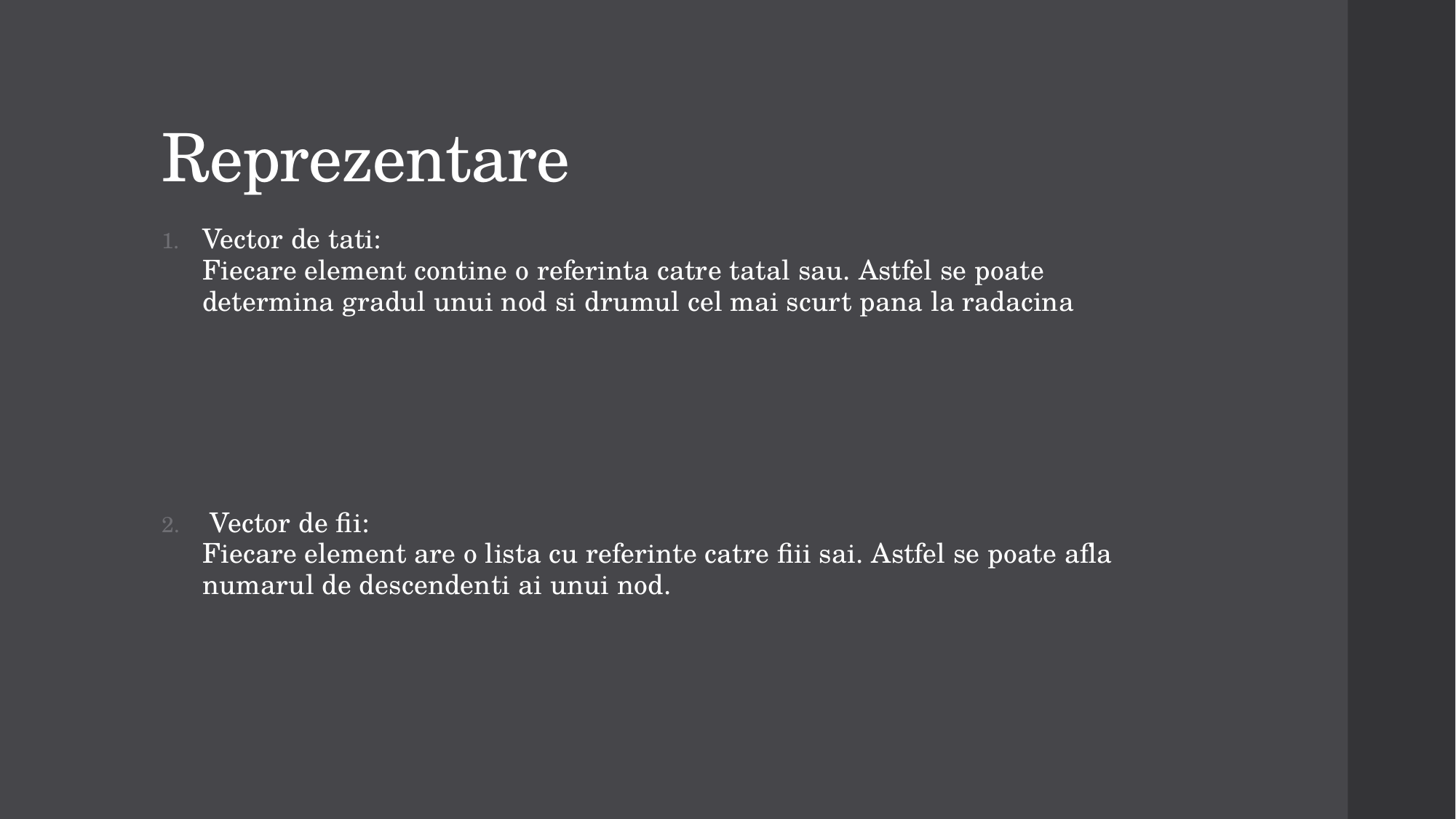

# Reprezentare
Vector de tati:
Fiecare element contine o referinta catre tatal sau. Astfel se poate determina gradul unui nod si drumul cel mai scurt pana la radacina

 Vector de fii:
Fiecare element are o lista cu referinte catre fiii sai. Astfel se poate afla numarul de descendenti ai unui nod.